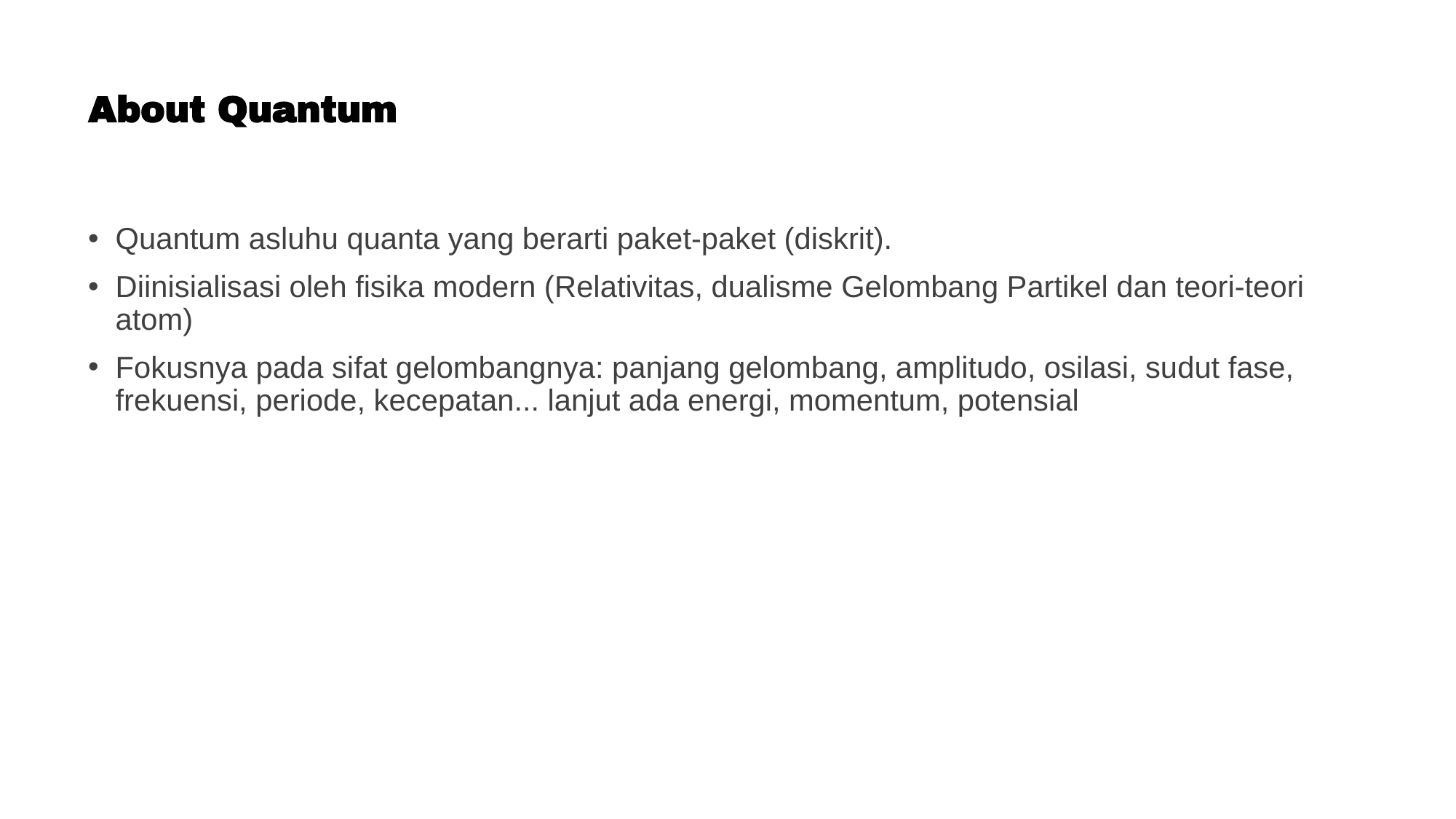

# About Quantum
Quantum asluhu quanta yang berarti paket-paket (diskrit).
Diinisialisasi oleh fisika modern (Relativitas, dualisme Gelombang Partikel dan teori-teori atom)
Fokusnya pada sifat gelombangnya: panjang gelombang, amplitudo, osilasi, sudut fase, frekuensi, periode, kecepatan... lanjut ada energi, momentum, potensial